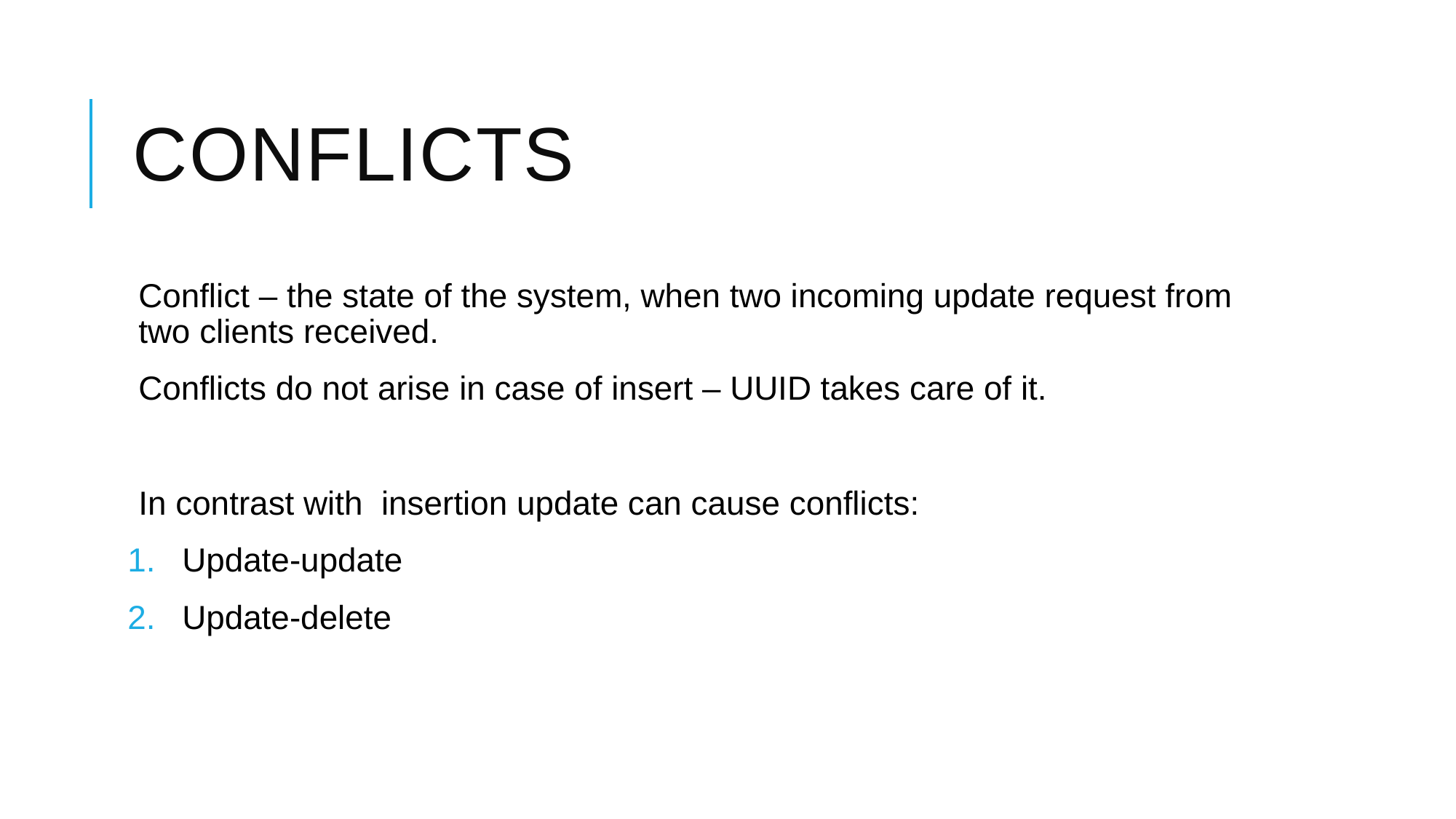

# Conflicts
Conflict – the state of the system, when two incoming update request from two clients received.
Conflicts do not arise in case of insert – UUID takes care of it.

In contrast with  insertion update can cause conflicts:
Update-update
Update-delete